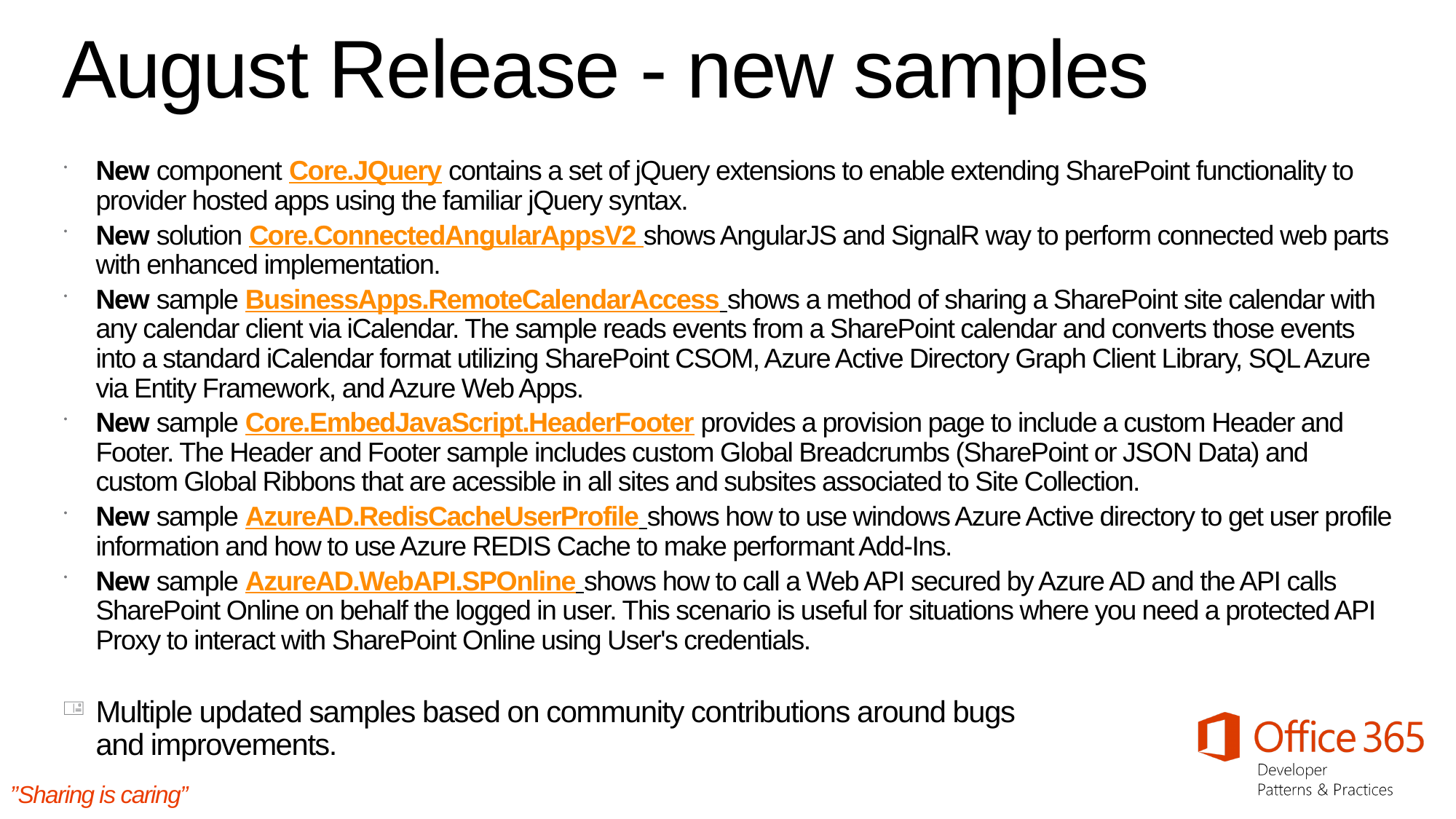

# August Release - new samples
New component Core.JQuery contains a set of jQuery extensions to enable extending SharePoint functionality to provider hosted apps using the familiar jQuery syntax.
New solution Core.ConnectedAngularAppsV2 shows AngularJS and SignalR way to perform connected web parts with enhanced implementation.
New sample BusinessApps.RemoteCalendarAccess shows a method of sharing a SharePoint site calendar with any calendar client via iCalendar. The sample reads events from a SharePoint calendar and converts those events into a standard iCalendar format utilizing SharePoint CSOM, Azure Active Directory Graph Client Library, SQL Azure via Entity Framework, and Azure Web Apps.
New sample Core.EmbedJavaScript.HeaderFooter provides a provision page to include a custom Header and Footer. The Header and Footer sample includes custom Global Breadcrumbs (SharePoint or JSON Data) and custom Global Ribbons that are acessible in all sites and subsites associated to Site Collection.
New sample AzureAD.RedisCacheUserProfile shows how to use windows Azure Active directory to get user profile information and how to use Azure REDIS Cache to make performant Add-Ins.
New sample AzureAD.WebAPI.SPOnline shows how to call a Web API secured by Azure AD and the API calls SharePoint Online on behalf the logged in user. This scenario is useful for situations where you need a protected API Proxy to interact with SharePoint Online using User's credentials.

Multiple updated samples based on community contributions around bugs
and improvements.